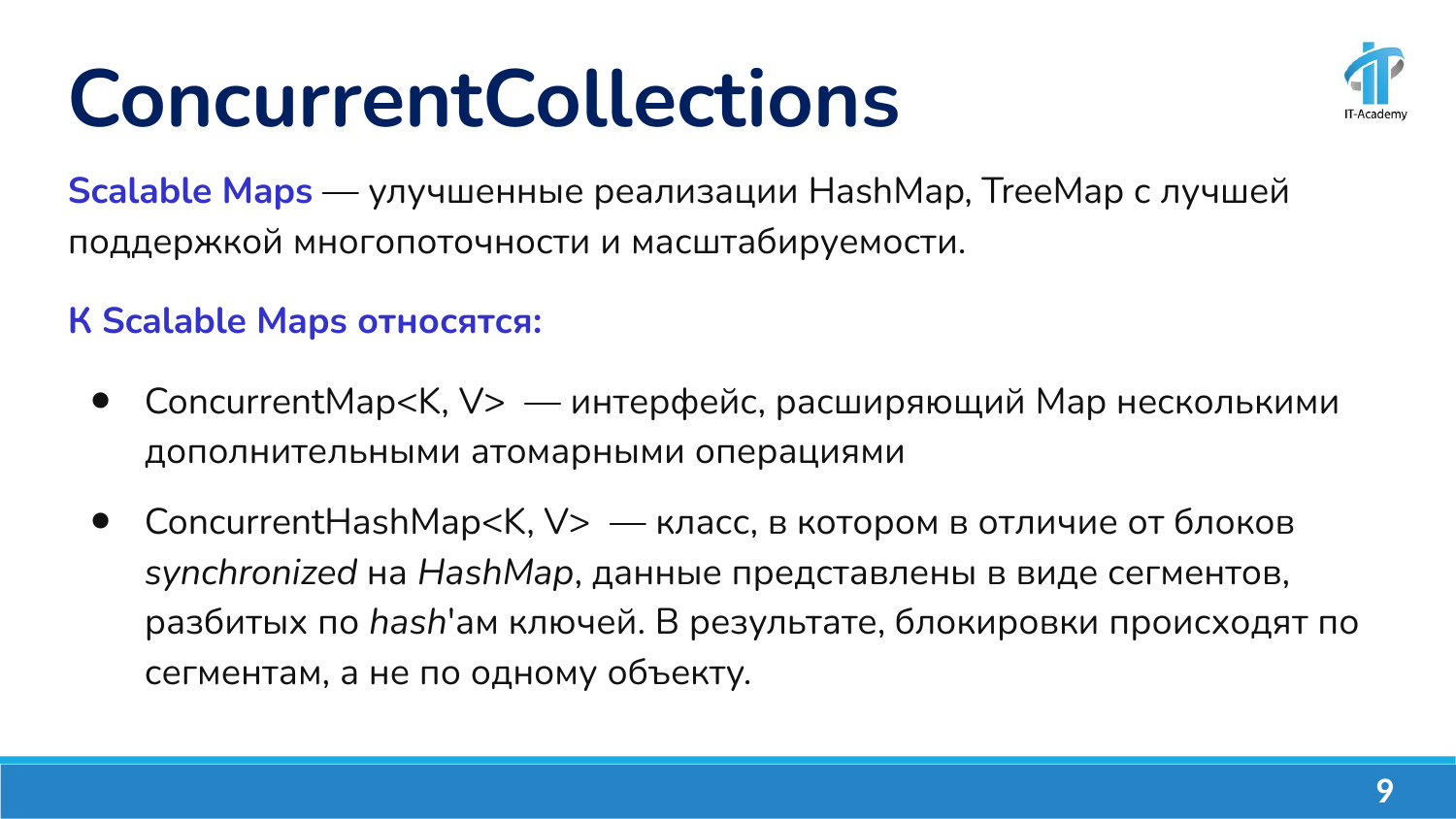

ConcurrentCollections
Scalable Maps — улучшенные реализации HashMap, TreeMap с лучшей поддержкой многопоточности и масштабируемости.
К Scalable Maps относятся:
ConcurrentMap<K, V>  — интерфейс, расширяющий Map несколькими дополнительными атомарными операциями
ConcurrentHashMap<K, V>  — класс, в котором в отличие от блоков synchronized на HashMap, данные представлены в виде сегментов, разбитых по hash'ам ключей. В результате, блокировки происходят по сегментам, а не по одному объекту.
9